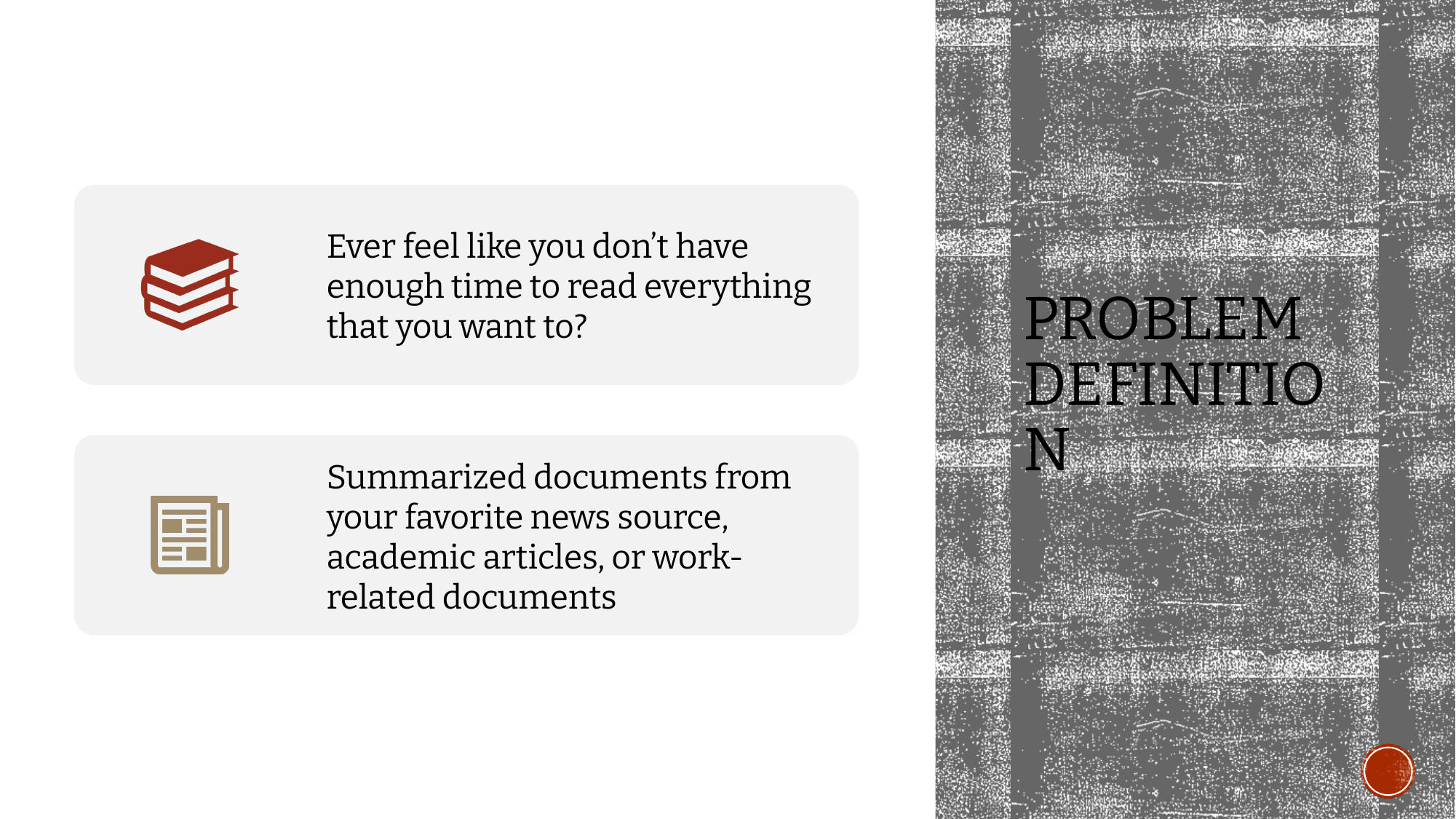

Ever feel like you don’t have enough time to read everything that you want to?
Summarized documents from your favorite news source, academic articles, or work-related documents
# Problem Definition